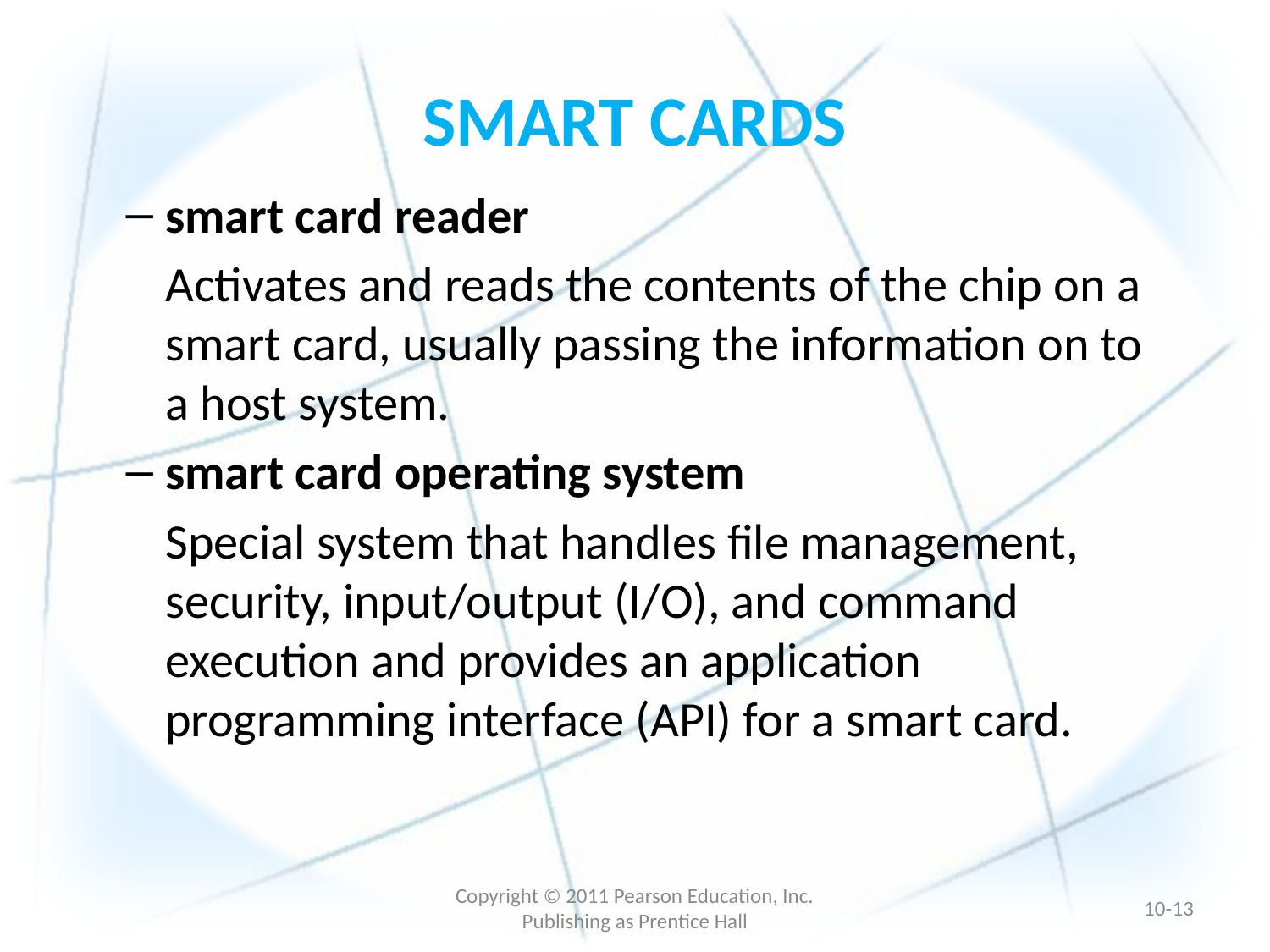

# SMART CARDS
smart card reader
	Activates and reads the contents of the chip on a smart card, usually passing the information on to a host system.
smart card operating system
	Special system that handles file management, security, input/output (I/O), and command execution and provides an application programming interface (API) for a smart card.
Copyright © 2011 Pearson Education, Inc. Publishing as Prentice Hall
10-13